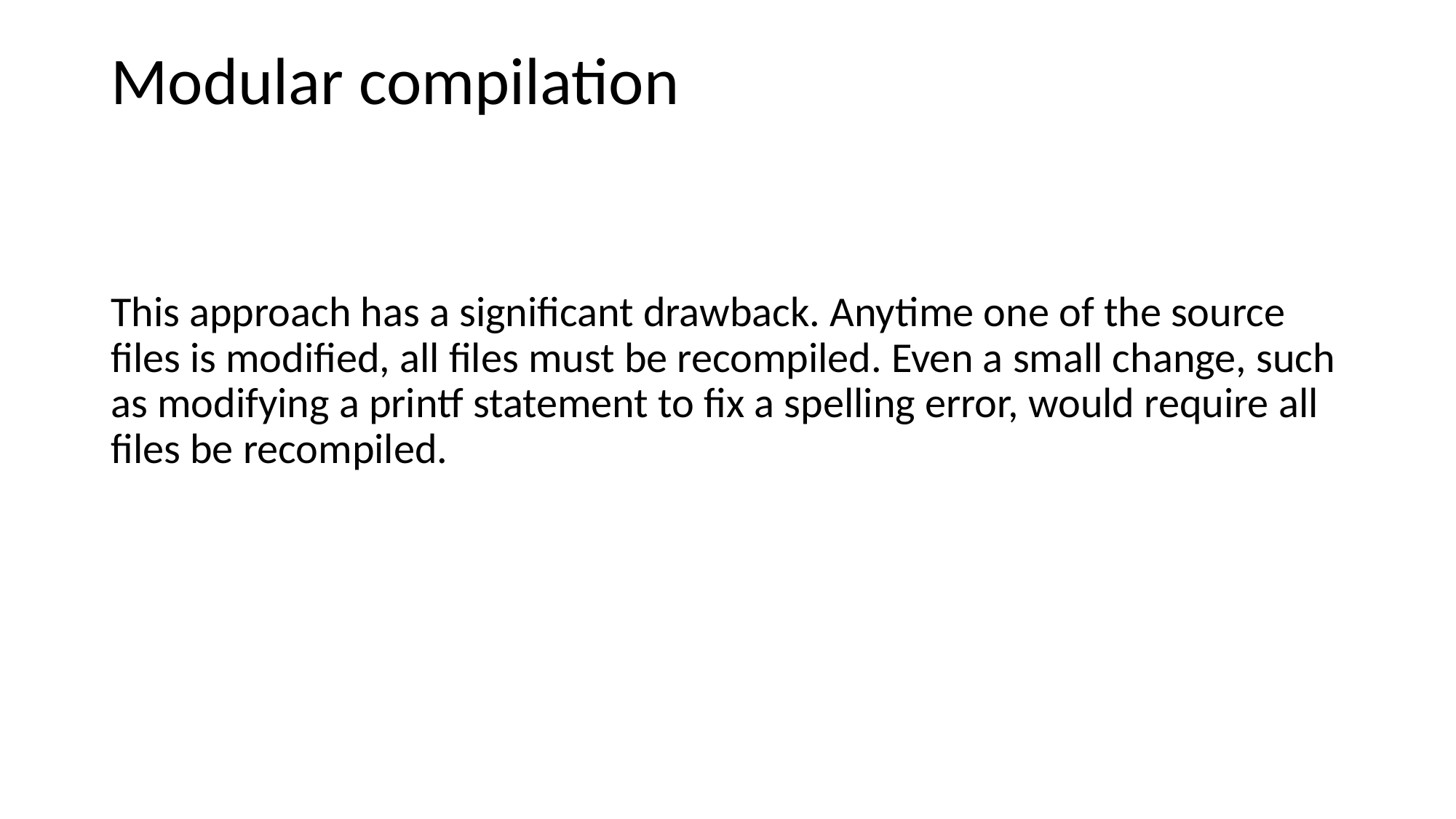

# Modular compilation

This approach has a significant drawback. Anytime one of the source files is modified, all files must be recompiled. Even a small change, such as modifying a printf statement to fix a spelling error, would require all files be recompiled.